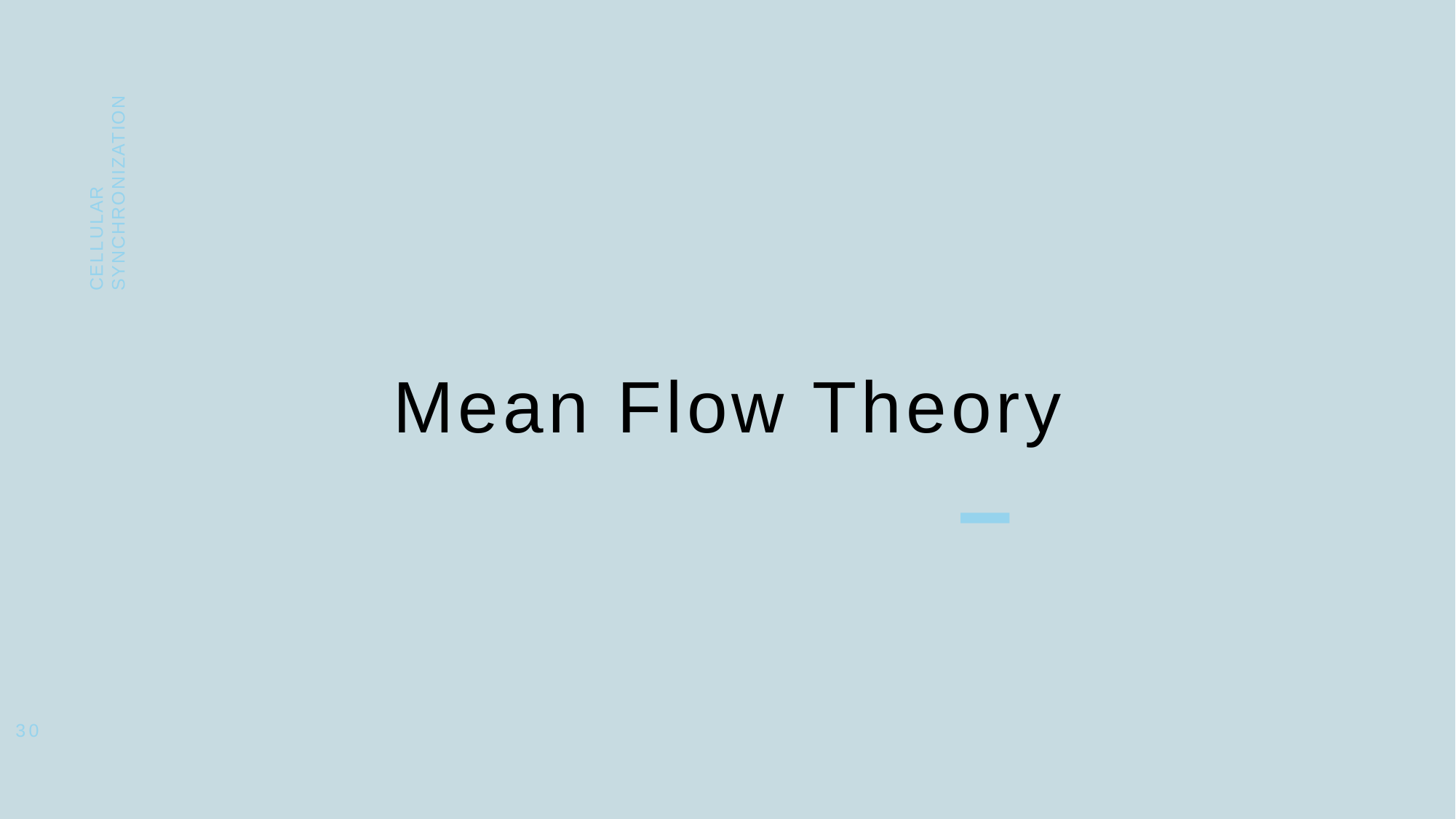

Cellular Synchronization
# Mean Flow Theory
30